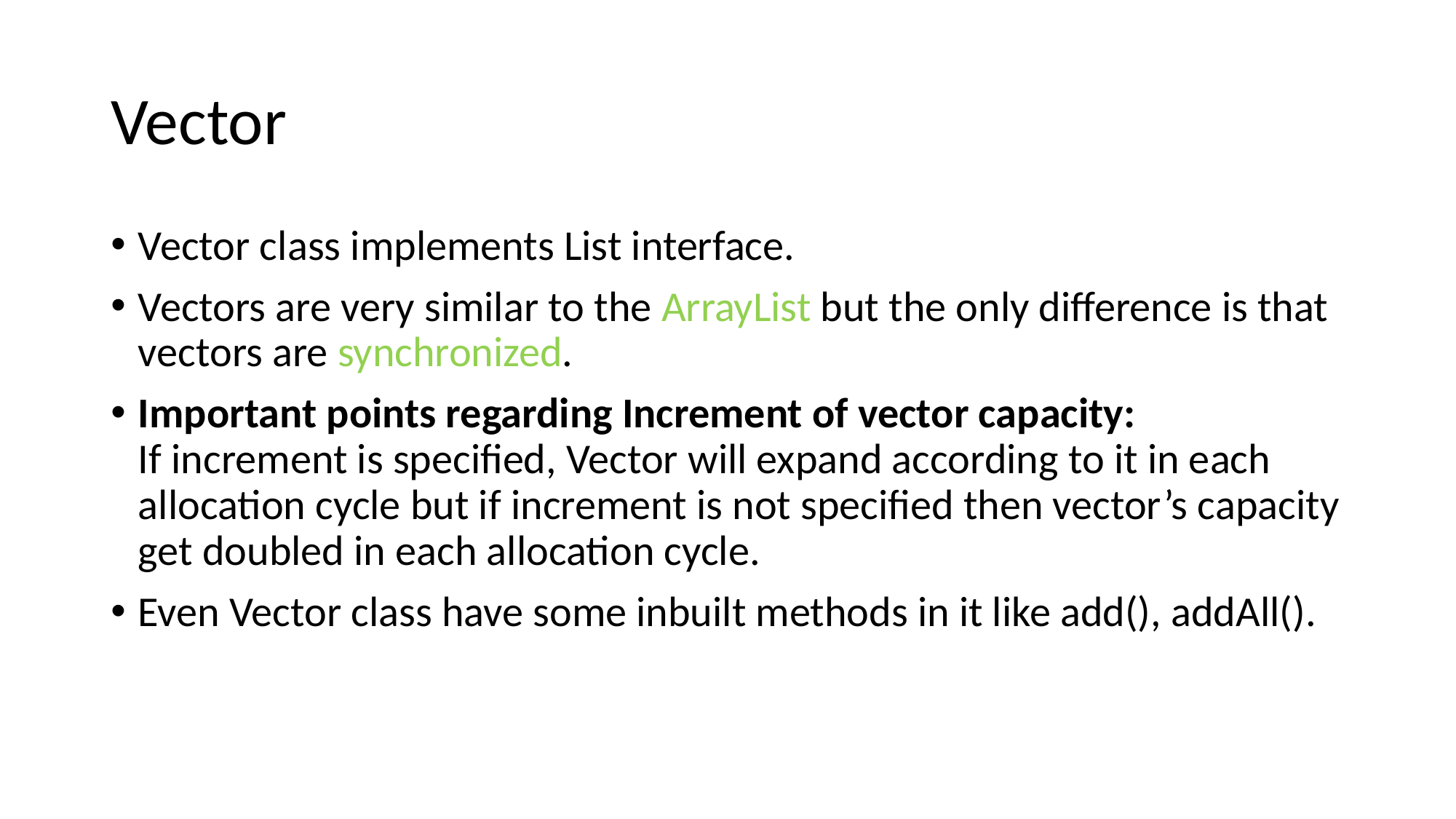

# Vector
Vector class implements List interface.
Vectors are very similar to the ArrayList but the only difference is that vectors are synchronized.
Important points regarding Increment of vector capacity:
If increment is specified, Vector will expand according to it in each allocation cycle but if increment is not specified then vector’s capacity get doubled in each allocation cycle.
Even Vector class have some inbuilt methods in it like add(), addAll().